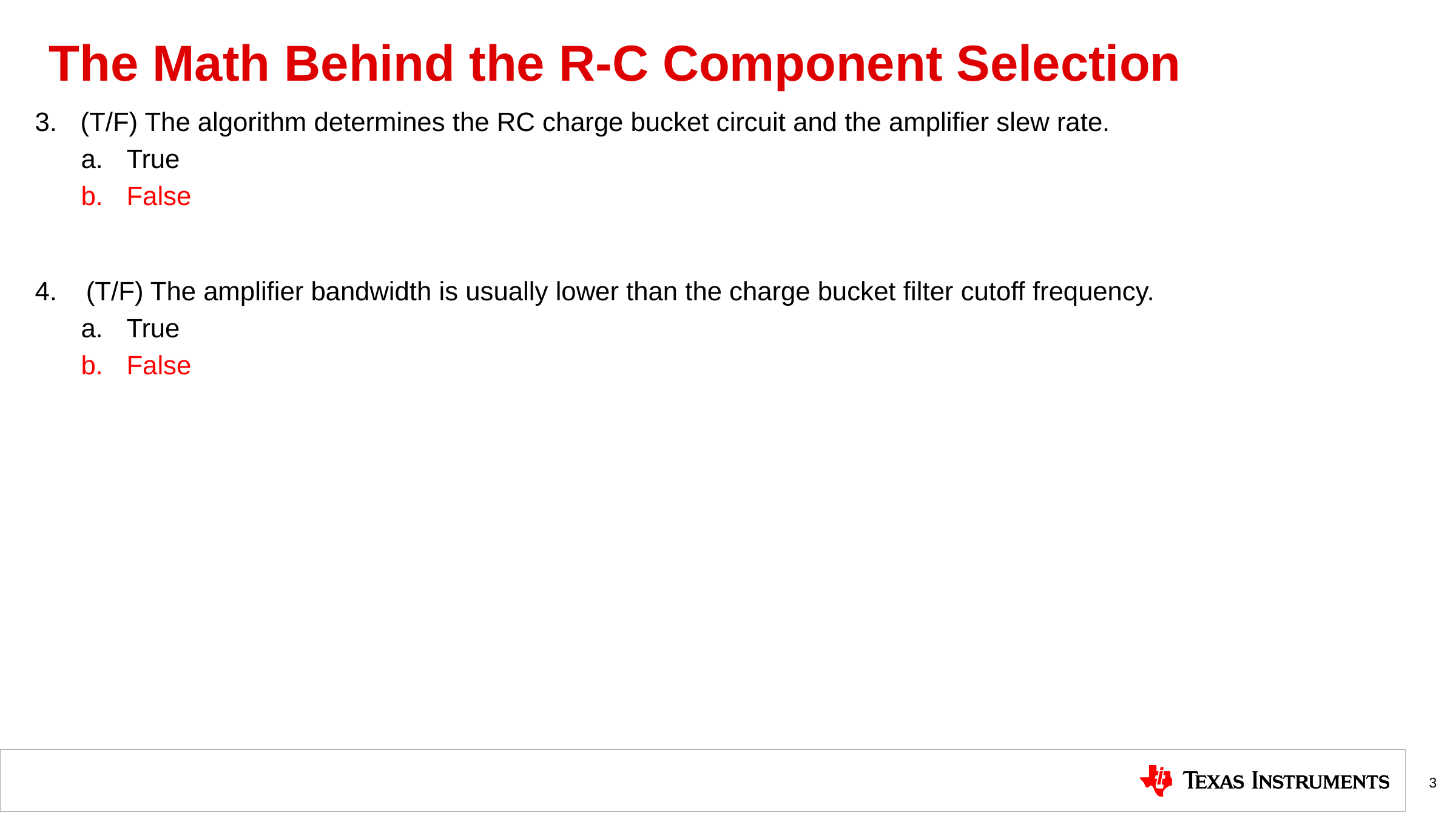

# The Math Behind the R-C Component Selection
(T/F) The algorithm determines the RC charge bucket circuit and the amplifier slew rate.
True
False

(T/F) The amplifier bandwidth is usually lower than the charge bucket filter cutoff frequency.
True
False

3